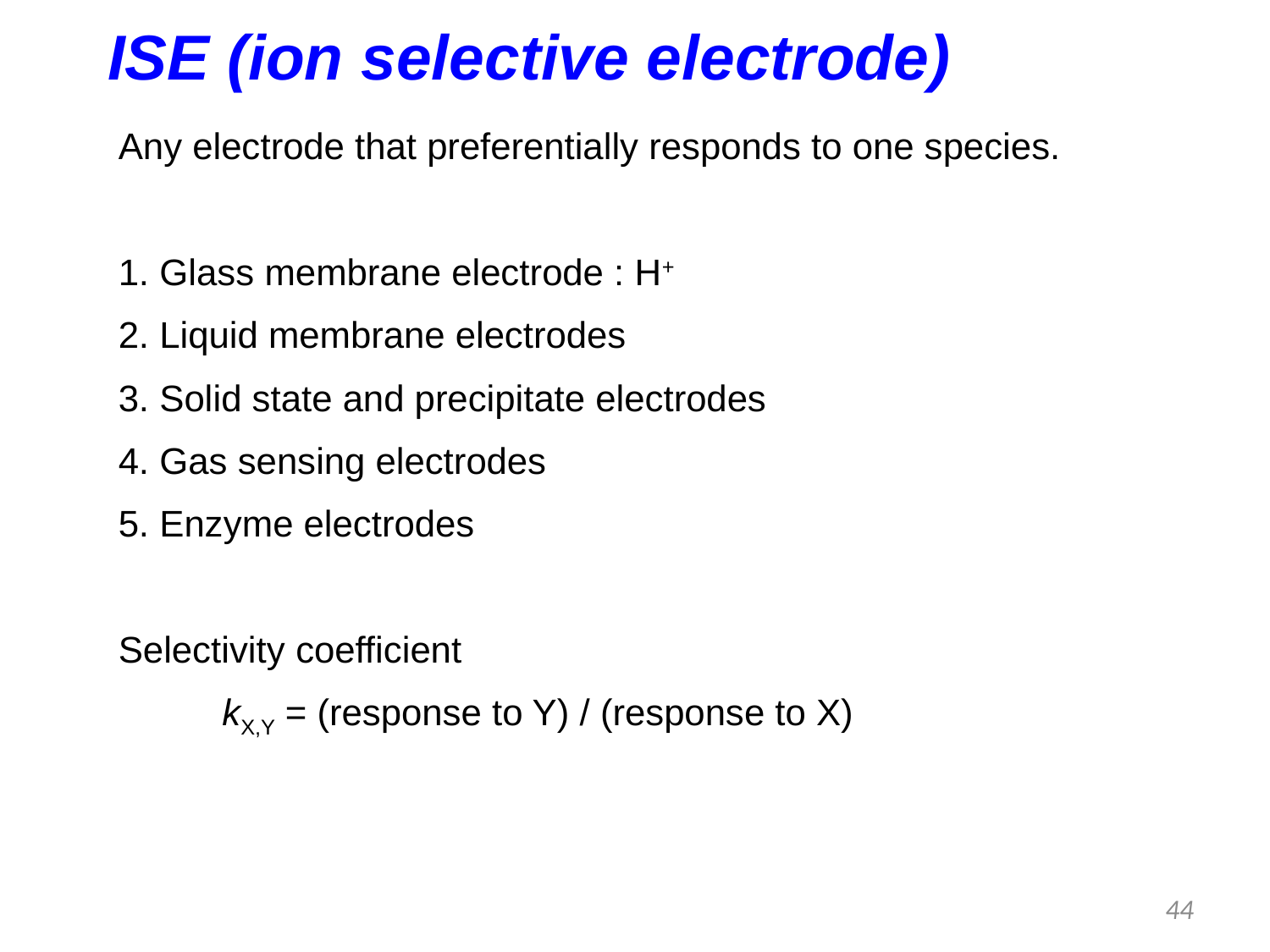

ISE (ion selective electrode)
Any electrode that preferentially responds to one species.

1. Glass membrane electrode : H+
2. Liquid membrane electrodes
3. Solid state and precipitate electrodes
4. Gas sensing electrodes
5. Enzyme electrodes

Selectivity coefficient
          kX,Y = (response to Y) / (response to X)
44